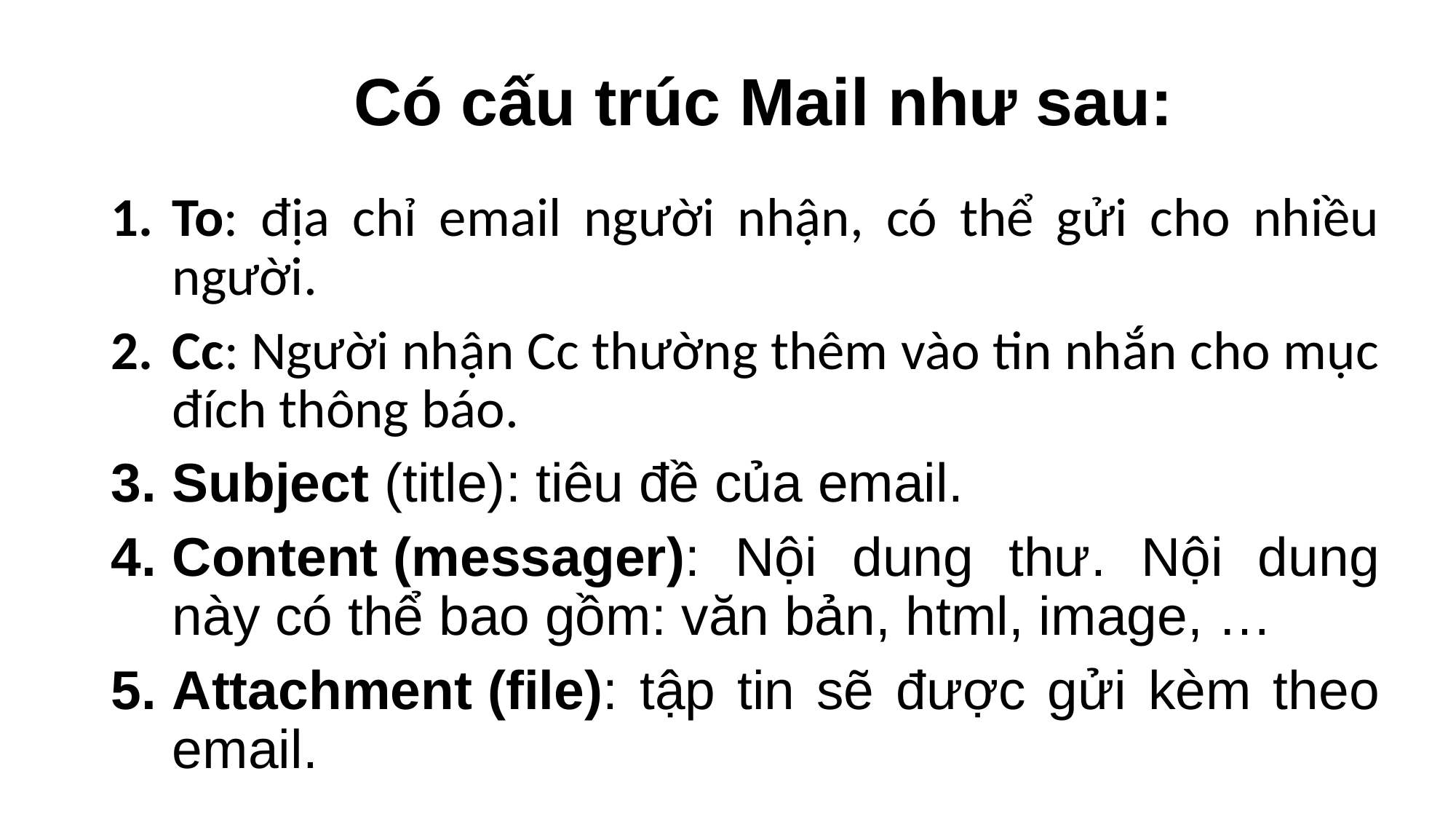

# Có cấu trúc Mail như sau:
To: địa chỉ email người nhận, có thể gửi cho nhiều người.
Cc: Người nhận Cc thường thêm vào tin nhắn cho mục đích thông báo.
Subject (title): tiêu đề của email.
Content (messager): Nội dung thư. Nội dung này có thể bao gồm: văn bản, html, image, …
Attachment (file): tập tin sẽ được gửi kèm theo email.